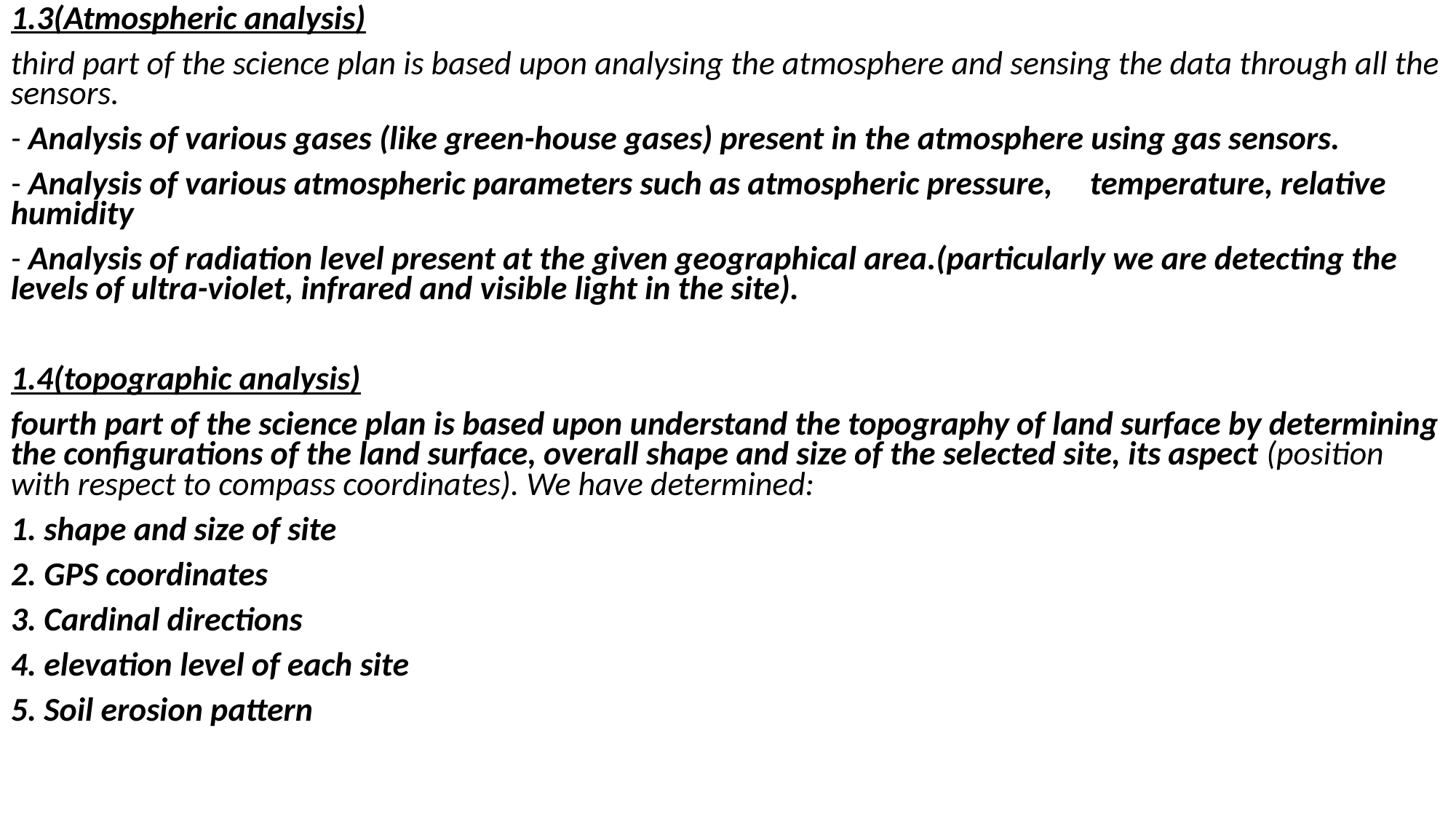

1.3(Atmospheric analysis)
third part of the science plan is based upon analysing the atmosphere and sensing the data through all the sensors.
- Analysis of various gases (like green-house gases) present in the atmosphere using gas sensors.
- Analysis of various atmospheric parameters such as atmospheric pressure,     temperature, relative humidity
- Analysis of radiation level present at the given geographical area.(particularly we are detecting the levels of ultra-violet, infrared and visible light in the site).

1.4(topographic analysis)
fourth part of the science plan is based upon understand the topography of land surface by determining the configurations of the land surface, overall shape and size of the selected site, its aspect (position with respect to compass coordinates). We have determined:
1. shape and size of site
2. GPS coordinates
3. Cardinal directions
4. elevation level of each site
5. Soil erosion pattern